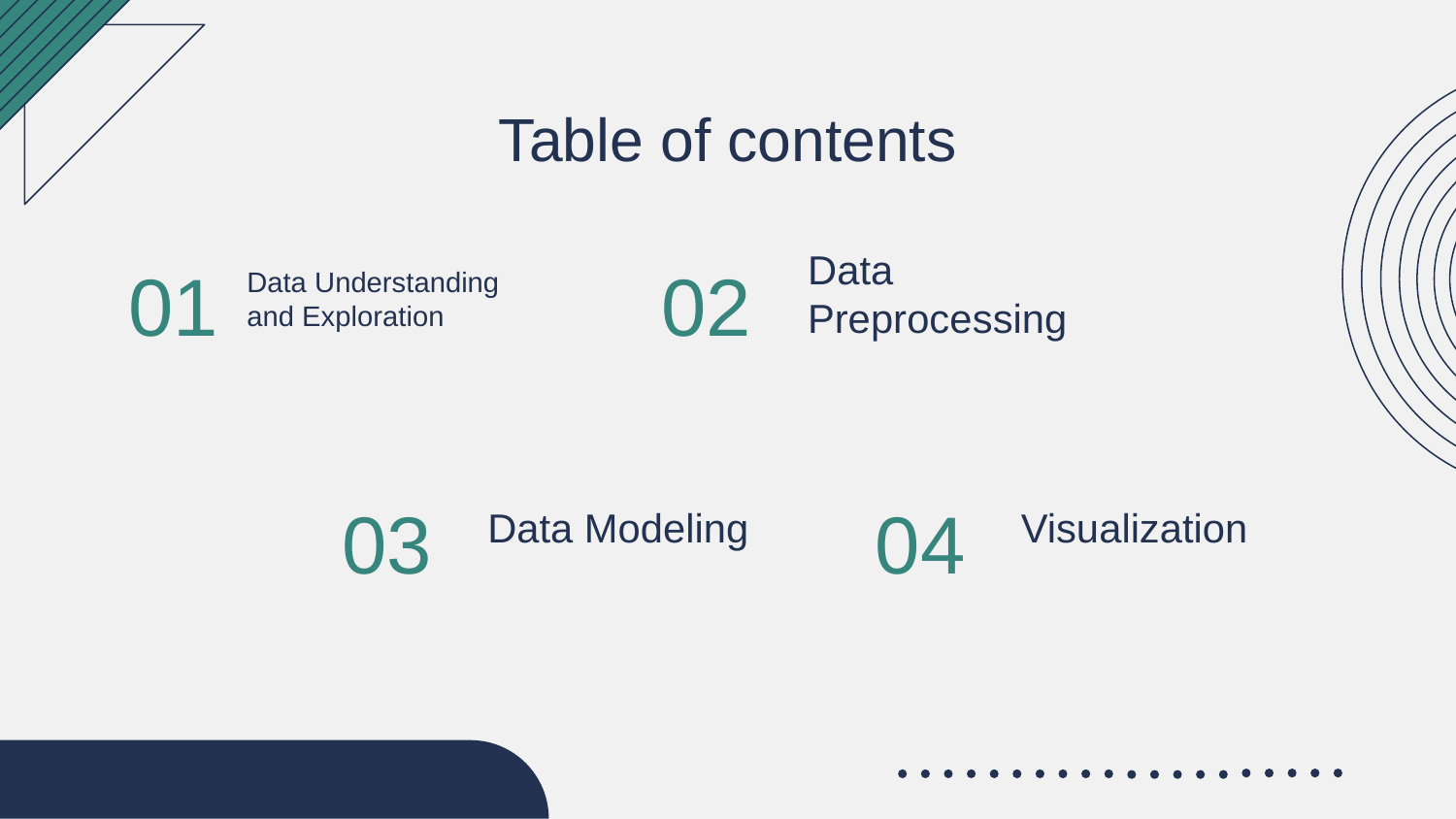

Table of contents
# 01
02
Data Understanding and Exploration
Data Preprocessing
Data Modeling
Visualization
03
04